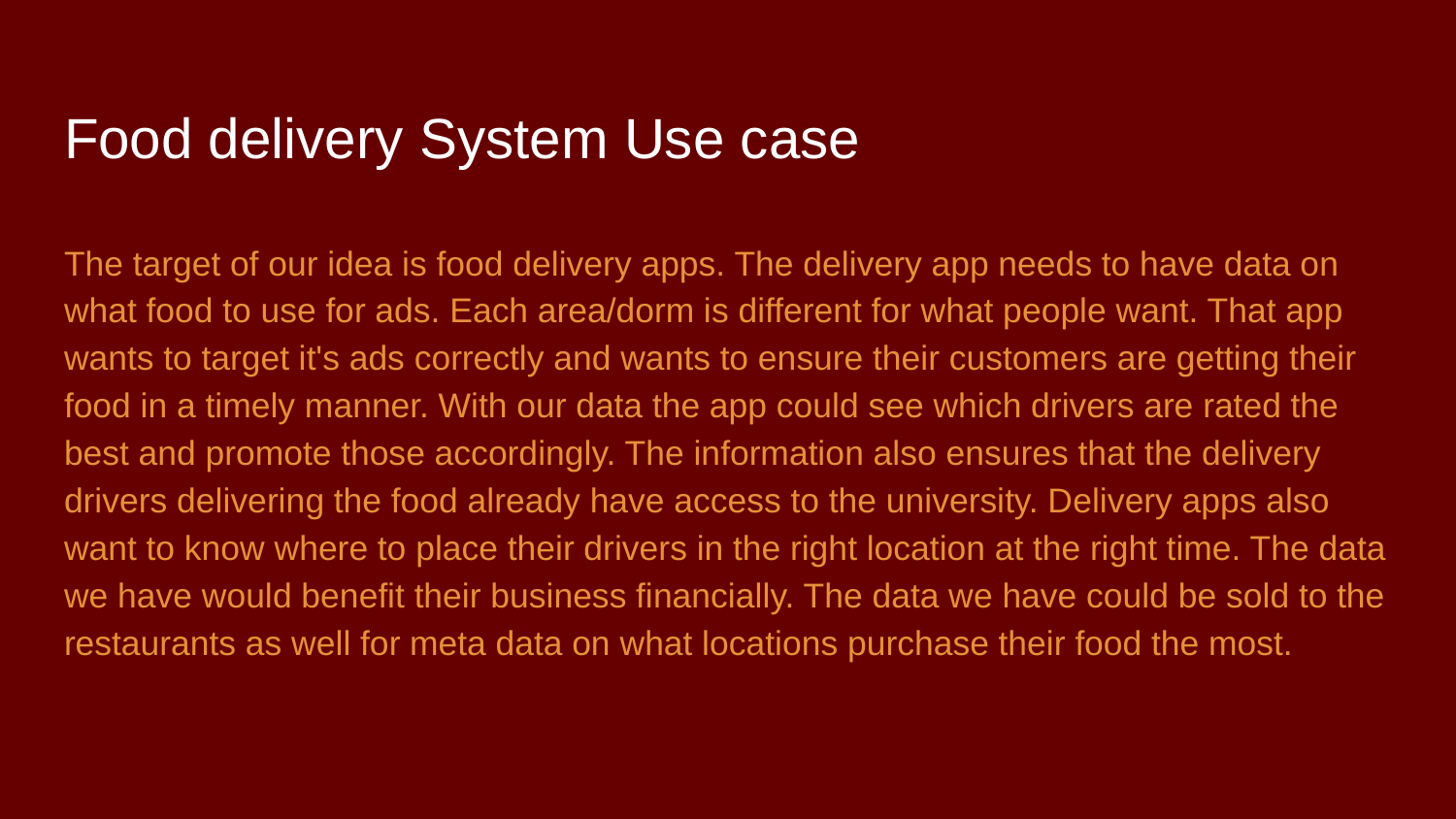

# Food delivery System Use case

The target of our idea is food delivery apps. The delivery app needs to have data on what food to use for ads. Each area/dorm is different for what people want. That app wants to target it's ads correctly and wants to ensure their customers are getting their food in a timely manner. With our data the app could see which drivers are rated the best and promote those accordingly. The information also ensures that the delivery drivers delivering the food already have access to the university. Delivery apps also want to know where to place their drivers in the right location at the right time. The data we have would benefit their business financially. The data we have could be sold to the restaurants as well for meta data on what locations purchase their food the most.